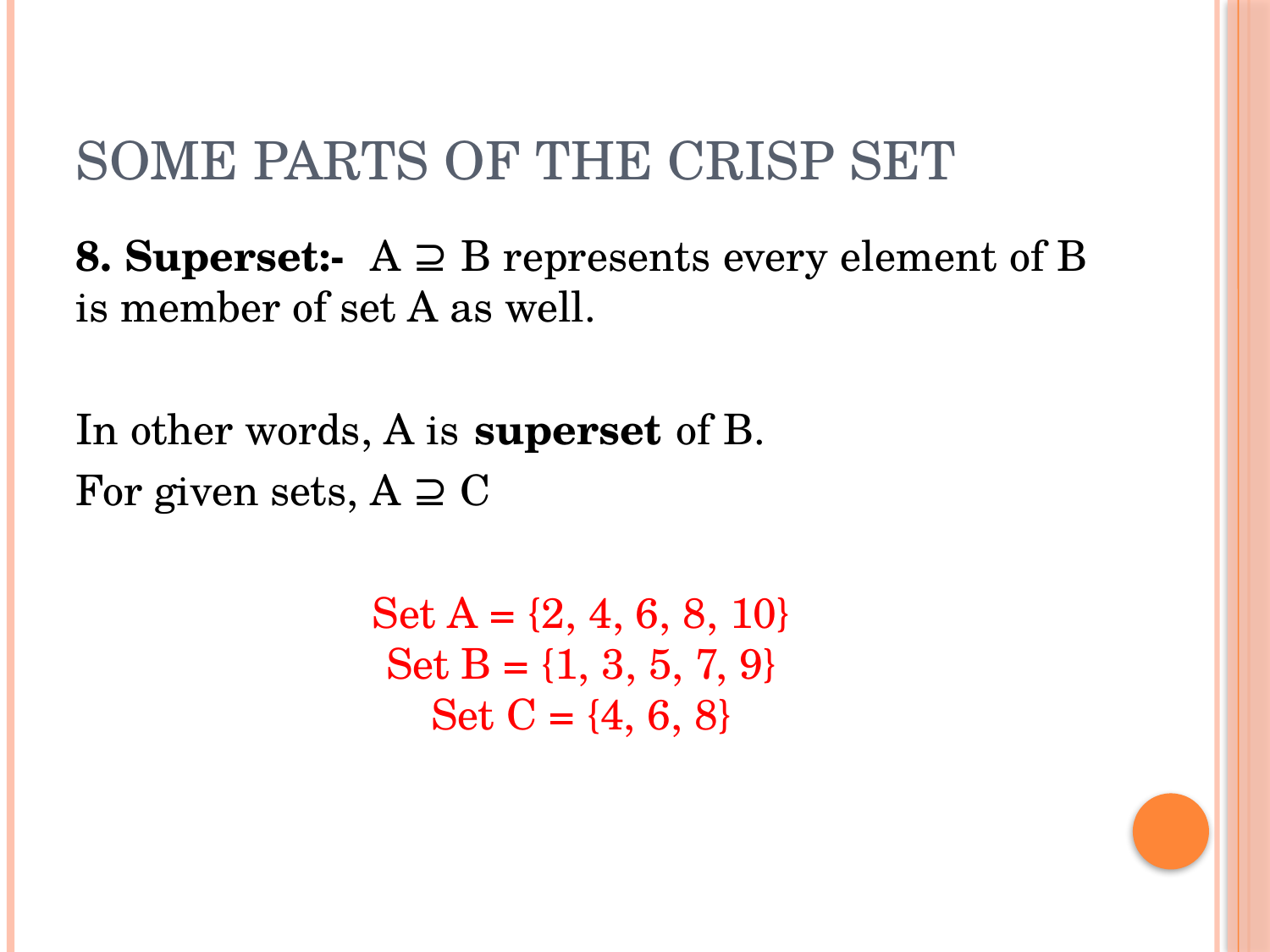

# Some parts of the crisp set
8. Superset:-  A ⊇ B represents every element of B is member of set A as well.

In other words, A is superset of B.
For given sets, A ⊇ C

Set A = {2, 4, 6, 8, 10}
Set B = {1, 3, 5, 7, 9}
Set C = {4, 6, 8}